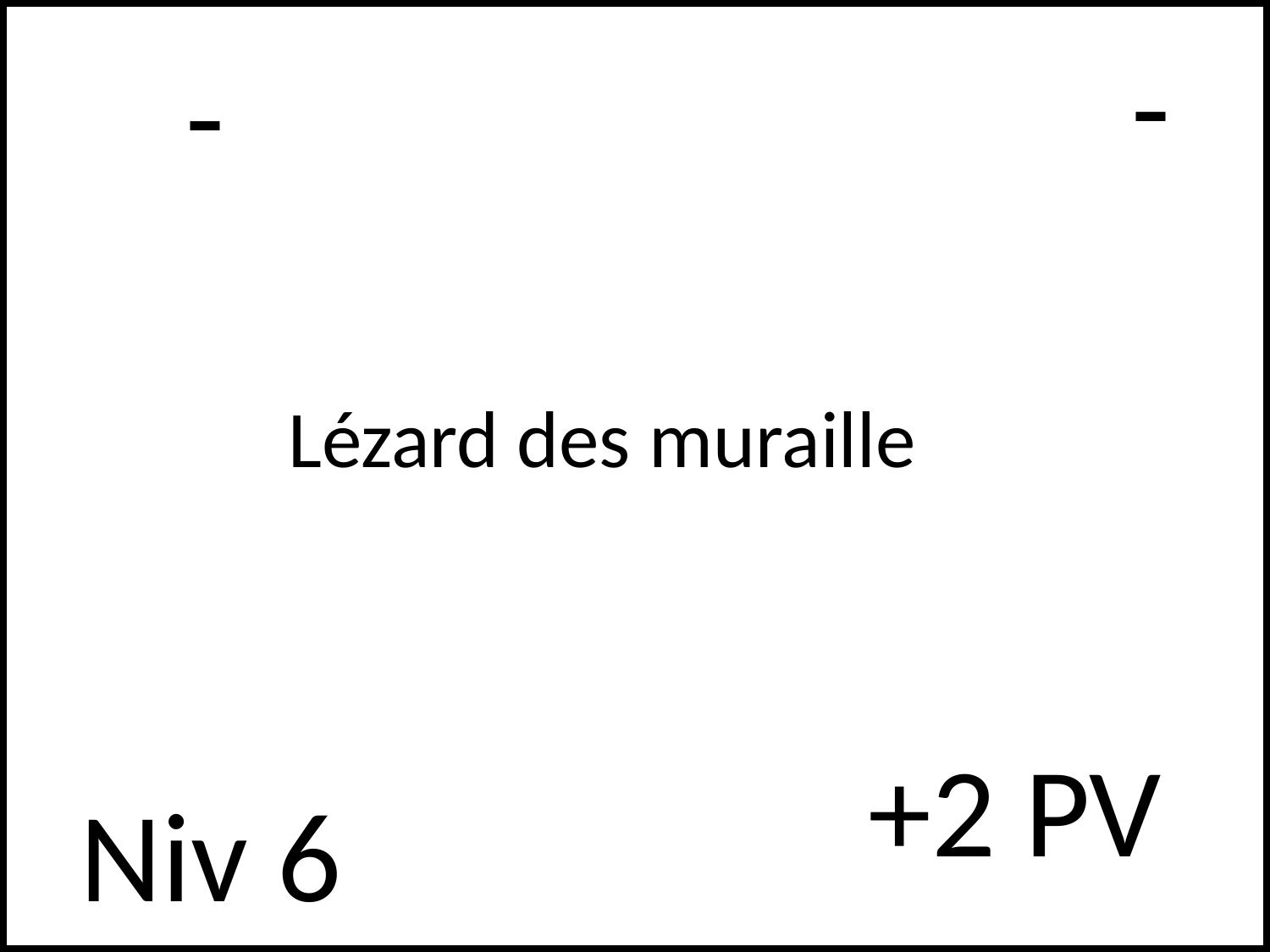

# -
-
Lézard des muraille
+2 PV
Niv 6